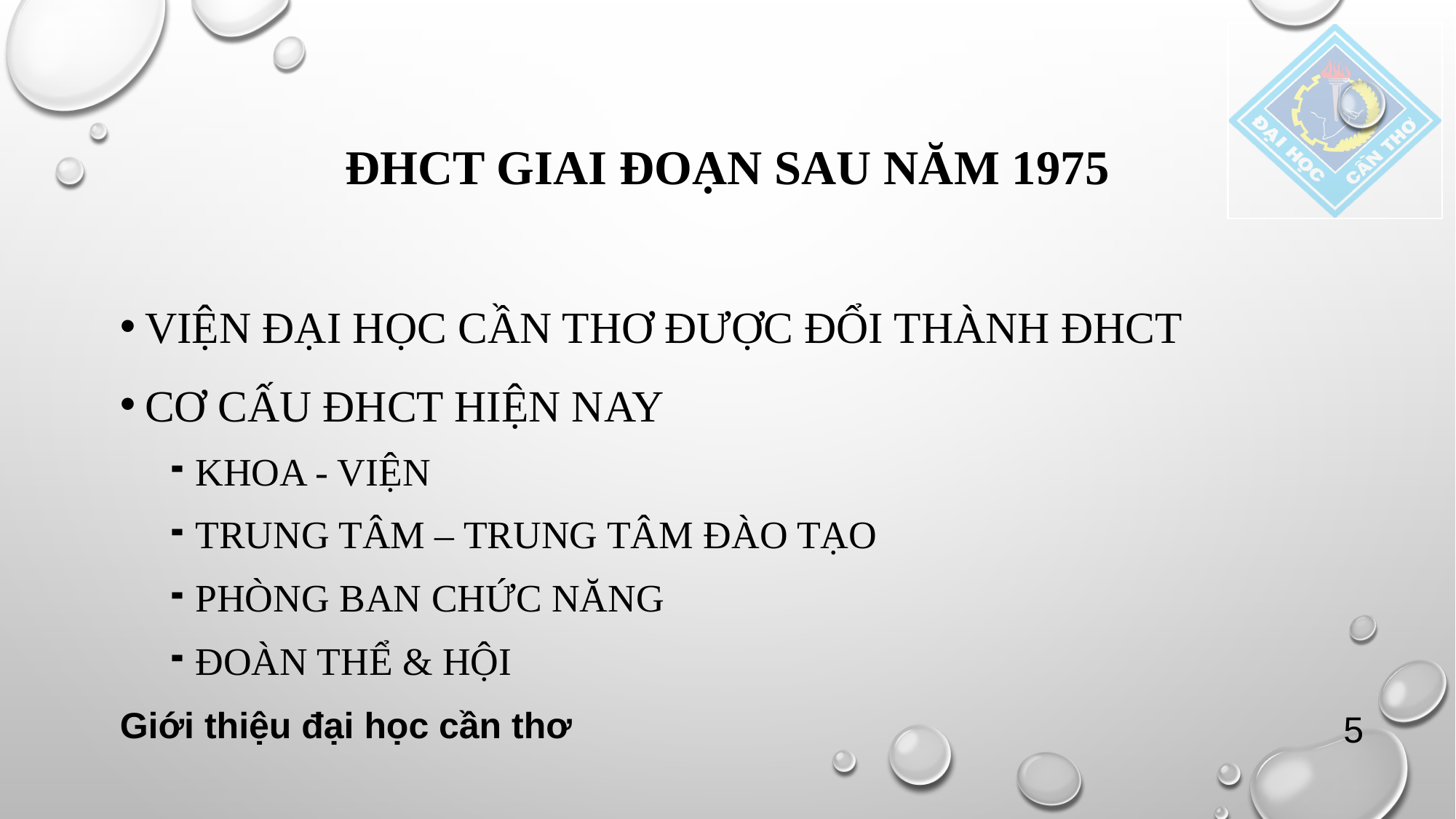

# đhct giai đoạn sau năm 1975
Viện đại học cần thơ được đổi thành đhct
Cơ cấu đhct hiện nay
Khoa - viện
Trung tâm – trung tâm đào tạo
Phòng ban chức năng
Đoàn thể & hội
5
Giới thiệu đại học cần thơ